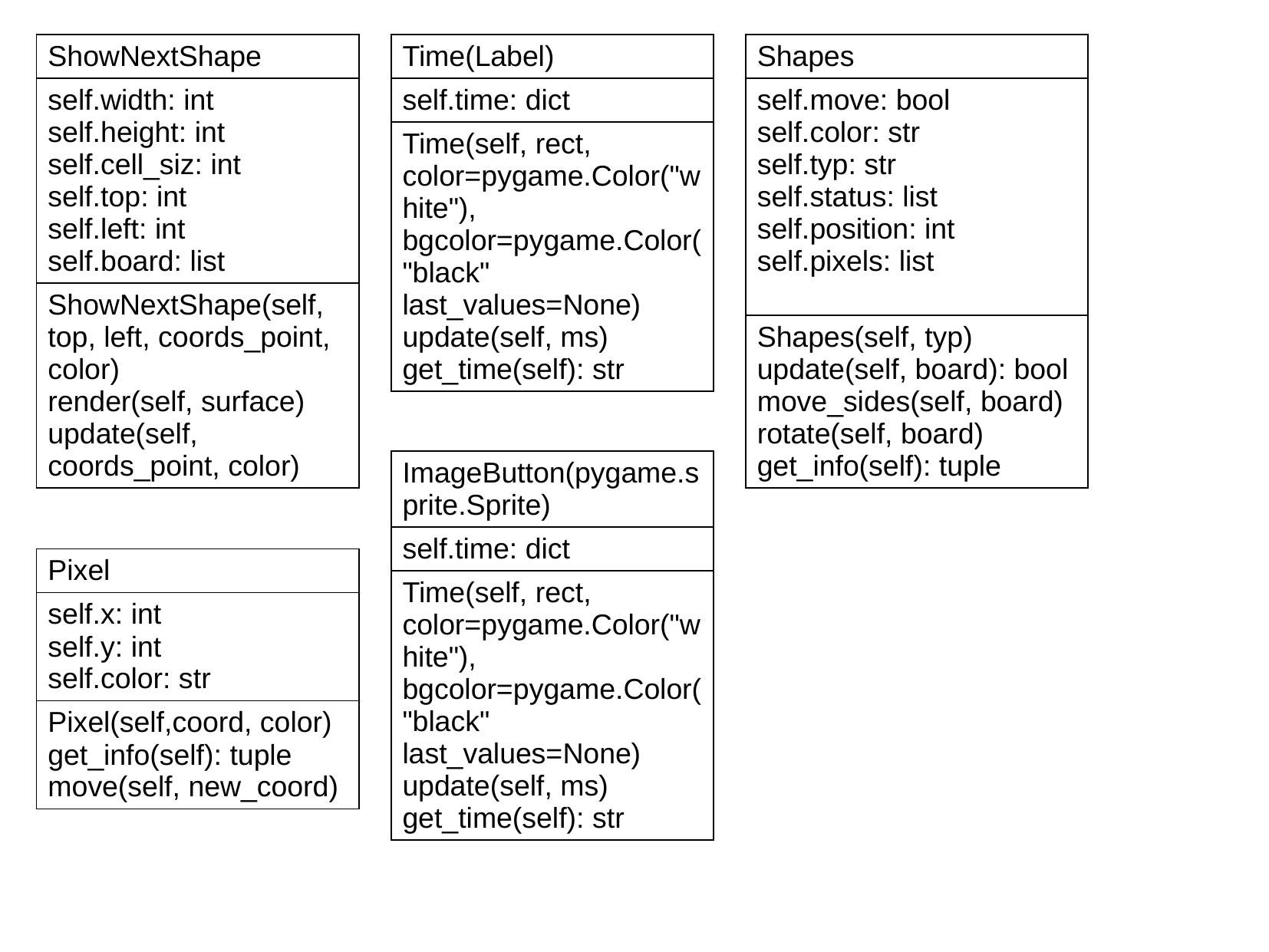

| ShowNextShape |
| --- |
| self.width: int self.height: int self.cell\_siz: int self.top: int self.left: int self.board: list |
| ShowNextShape(self, top, left, coords\_point, color) render(self, surface) update(self, coords\_point, color) |
| Time(Label) |
| --- |
| self.time: dict |
| Time(self, rect, color=pygame.Color("white"), bgcolor=pygame.Color("black" last\_values=None) update(self, ms) get\_time(self): str |
| Shapes |
| --- |
| self.move: bool self.color: str self.typ: str self.status: list self.position: int self.pixels: list |
| Shapes(self, typ) update(self, board): bool move\_sides(self, board) rotate(self, board) get\_info(self): tuple |
| ImageButton(pygame.sprite.Sprite) |
| --- |
| self.time: dict |
| Time(self, rect, color=pygame.Color("white"), bgcolor=pygame.Color("black" last\_values=None) update(self, ms) get\_time(self): str |
| Pixel |
| --- |
| self.x: int self.y: int self.color: str |
| Pixel(self,coord, color) get\_info(self): tuple move(self, new\_coord) |